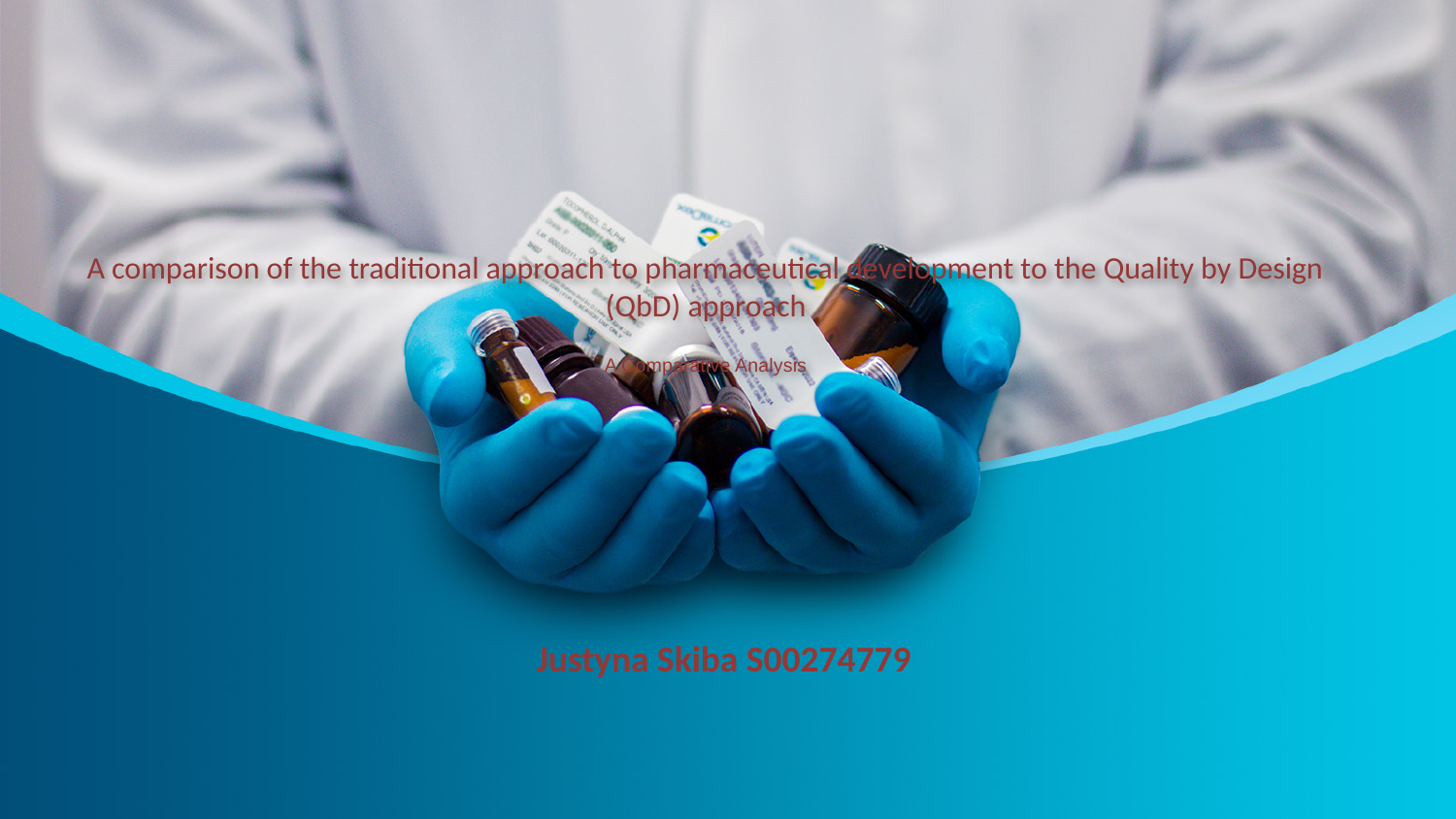

# A comparison of the traditional approach to pharmaceutical development to the Quality by Design (QbD) approach A Comparative Analysis
Justyna Skiba S00274779